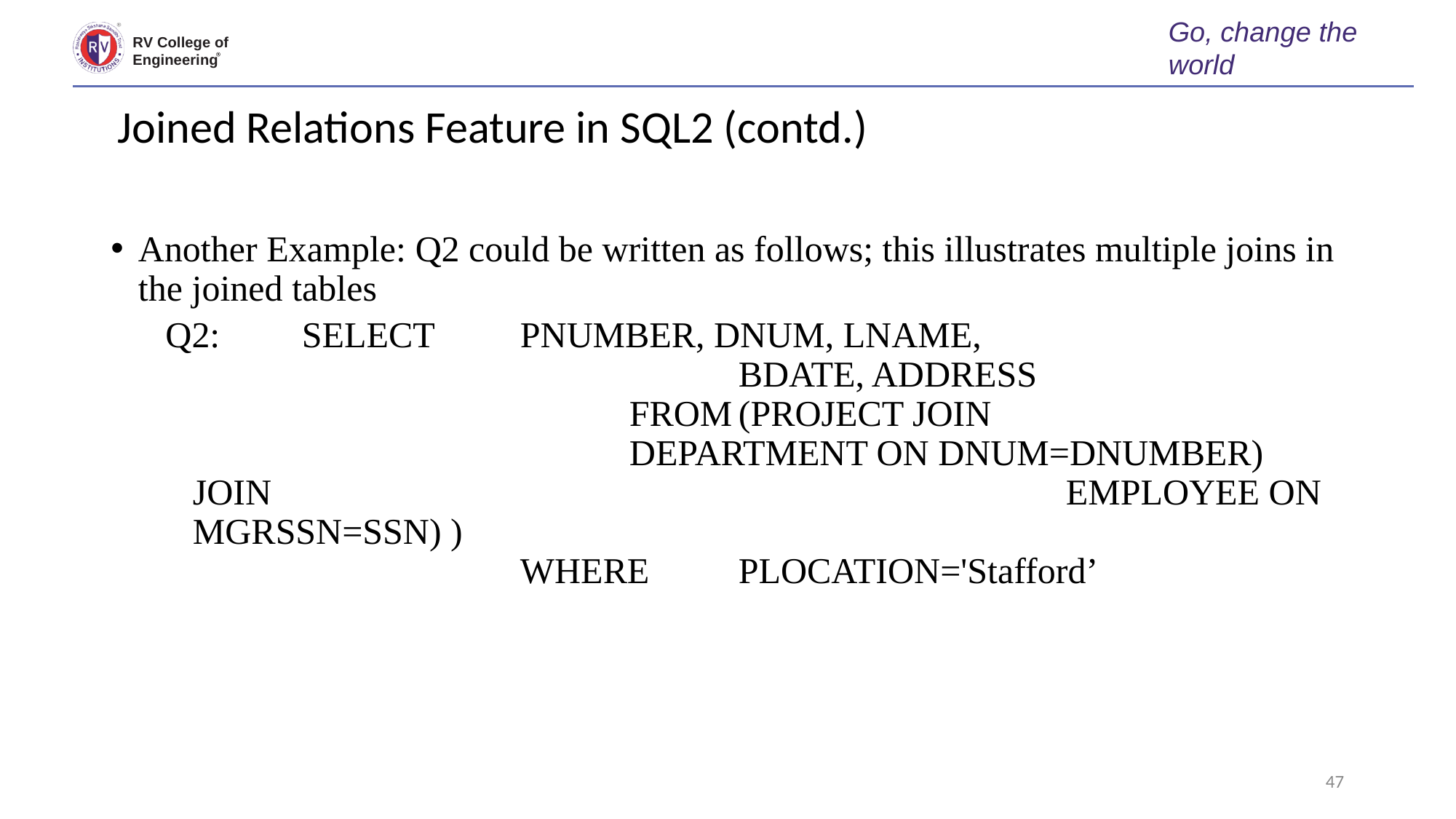

Go, change the world

RV College of
Engineering

# Joined Relations Feature in SQL2 (contd.)

Another Example: Q2 could be written as follows; this illustrates multiple joins in the joined tables
Q2:	SELECT 	PNUMBER, DNUM, LNAME, 								BDATE, ADDRESS
				FROM	(PROJECT JOIN 							DEPARTMENT ON DNUM=DNUMBER) JOIN 								EMPLOYEE ON MGRSSN=SSN) )
			WHERE 	PLOCATION='Stafford’

Manages :  1:1 relationship type between EMPLOYEE and 	   DEPARTMENT. Employee participation is partial. Department participation is not clear from requirements

47